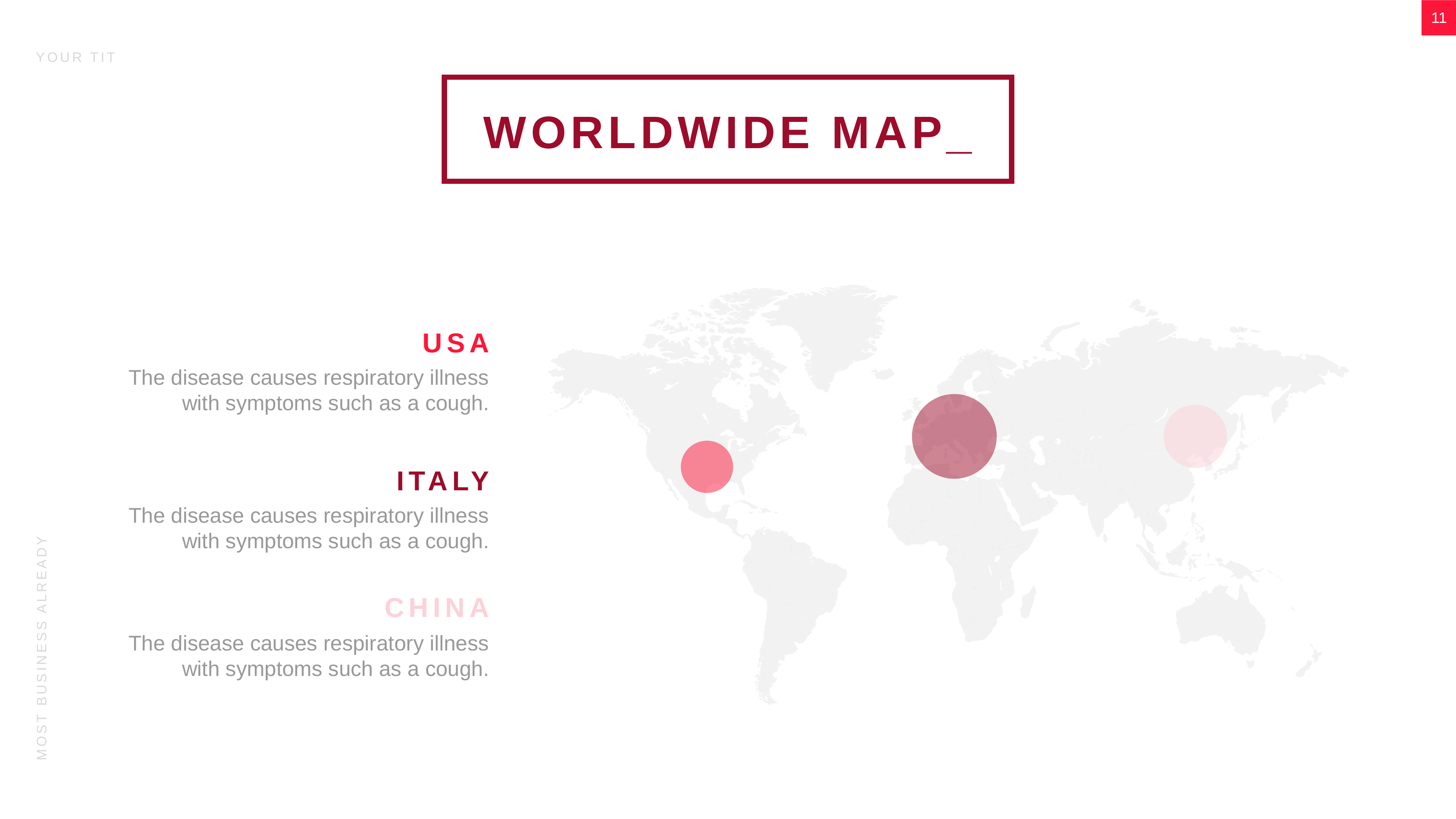

WORLDWIDE MAP_

USA
The disease causes respiratory illness with symptoms such as a cough.
ITALY
The disease causes respiratory illness with symptoms such as a cough.
CHINA
The disease causes respiratory illness with symptoms such as a cough.